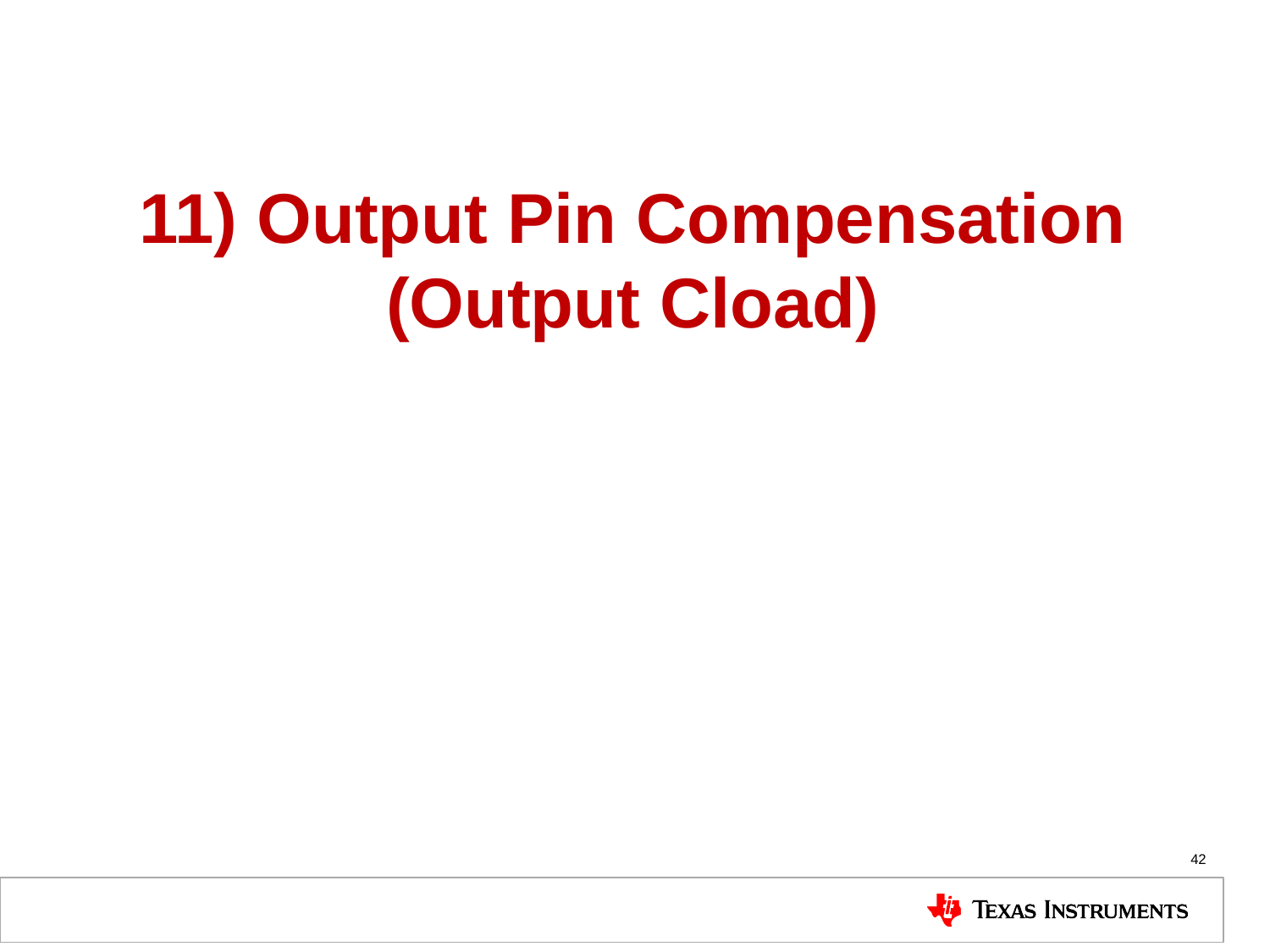

11) Output Pin Compensation (Output Cload)
42